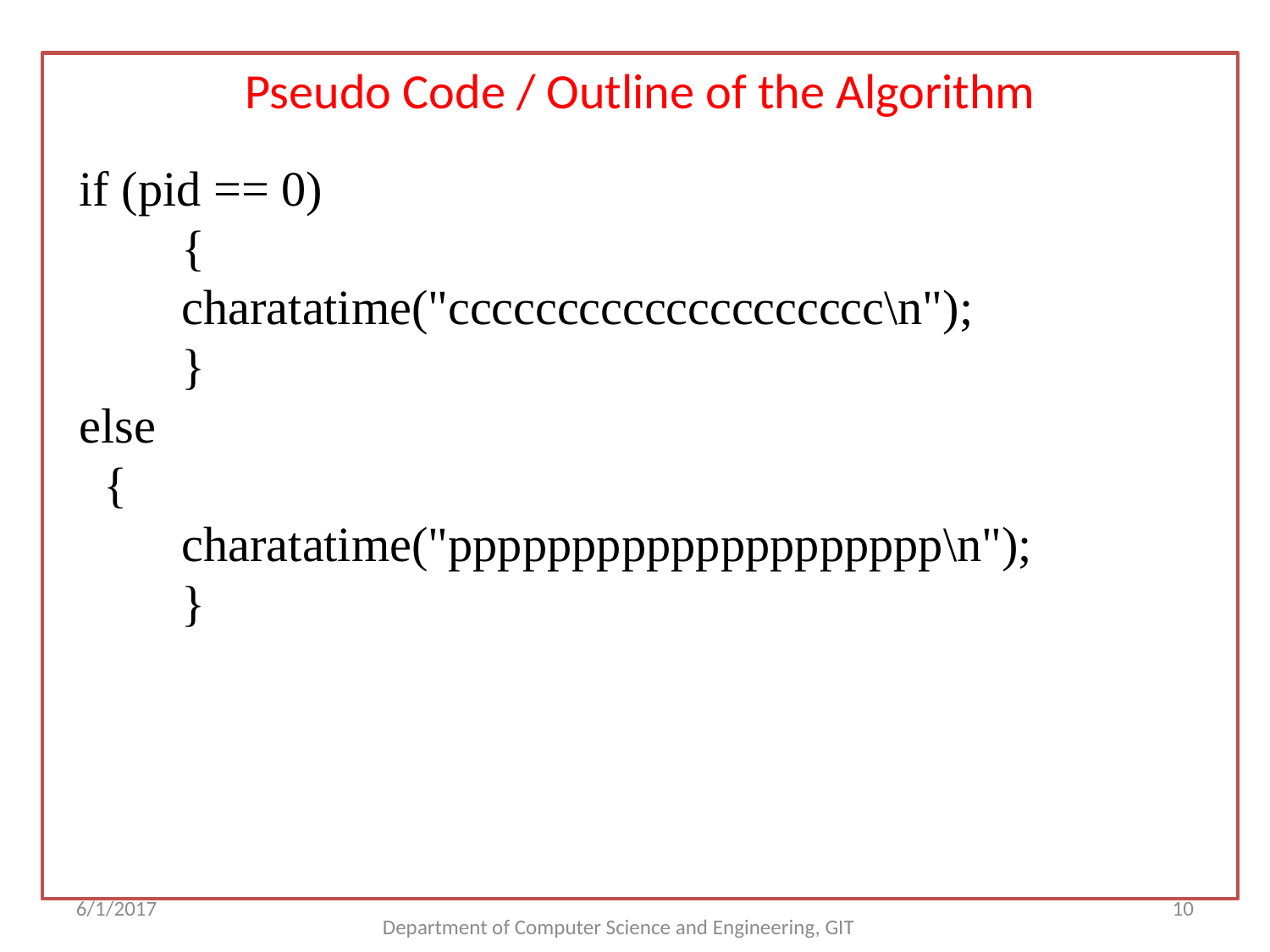

Pseudo Code / Outline of the Algorithm

  if (pid == 0)
	{
      	charatatime("cccccccccccccccccccc\n");
	}
  else
    {
      	charatatime("pppppppppppppppppppp\n");
	}

6/1/2017
10
Department of Computer Science and Engineering, GIT